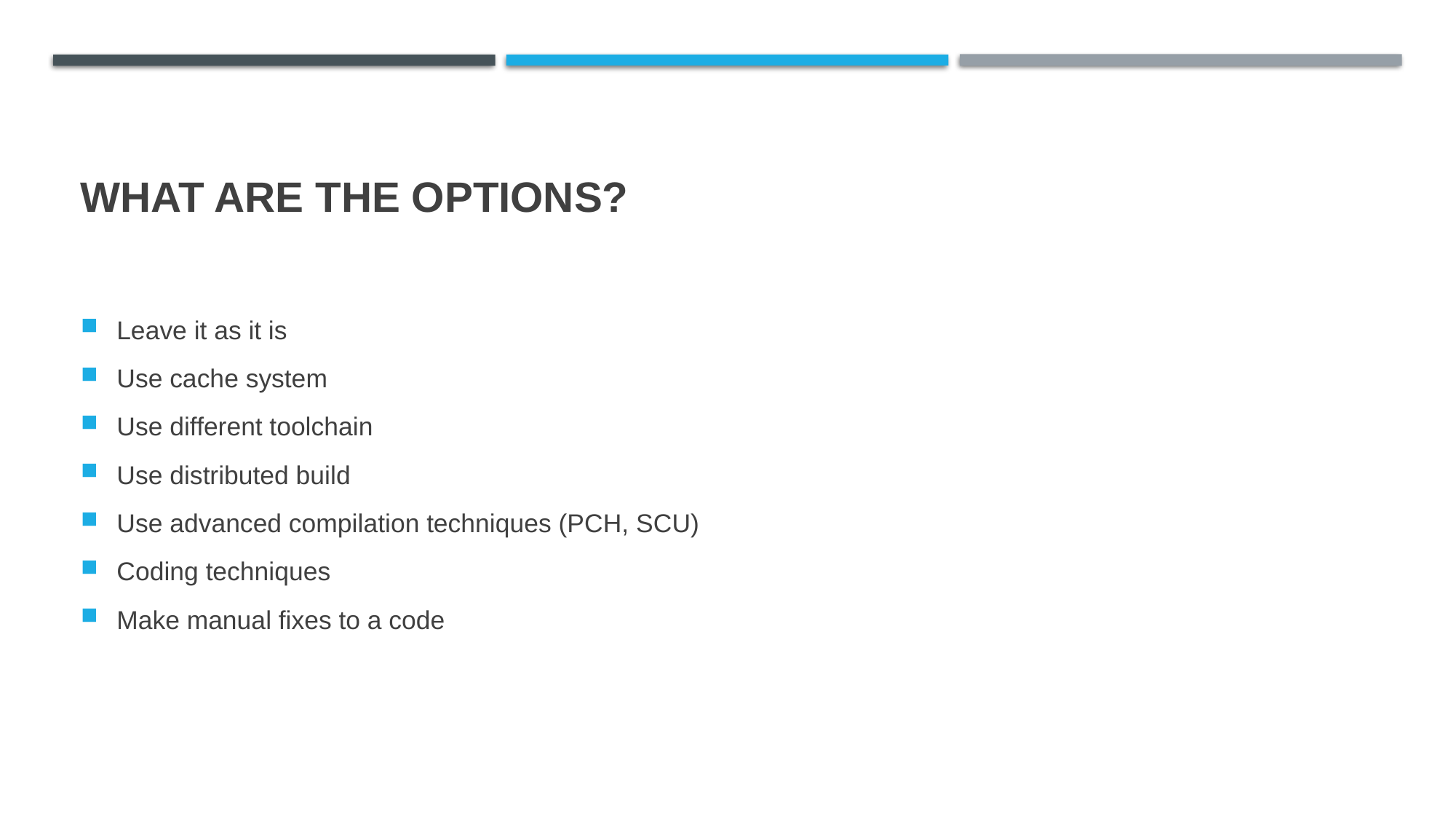

# What are the options?
Leave it as it is
Use cache system
Use different toolchain
Use distributed build
Use advanced compilation techniques (PCH, SCU)
Coding techniques
Make manual fixes to a code